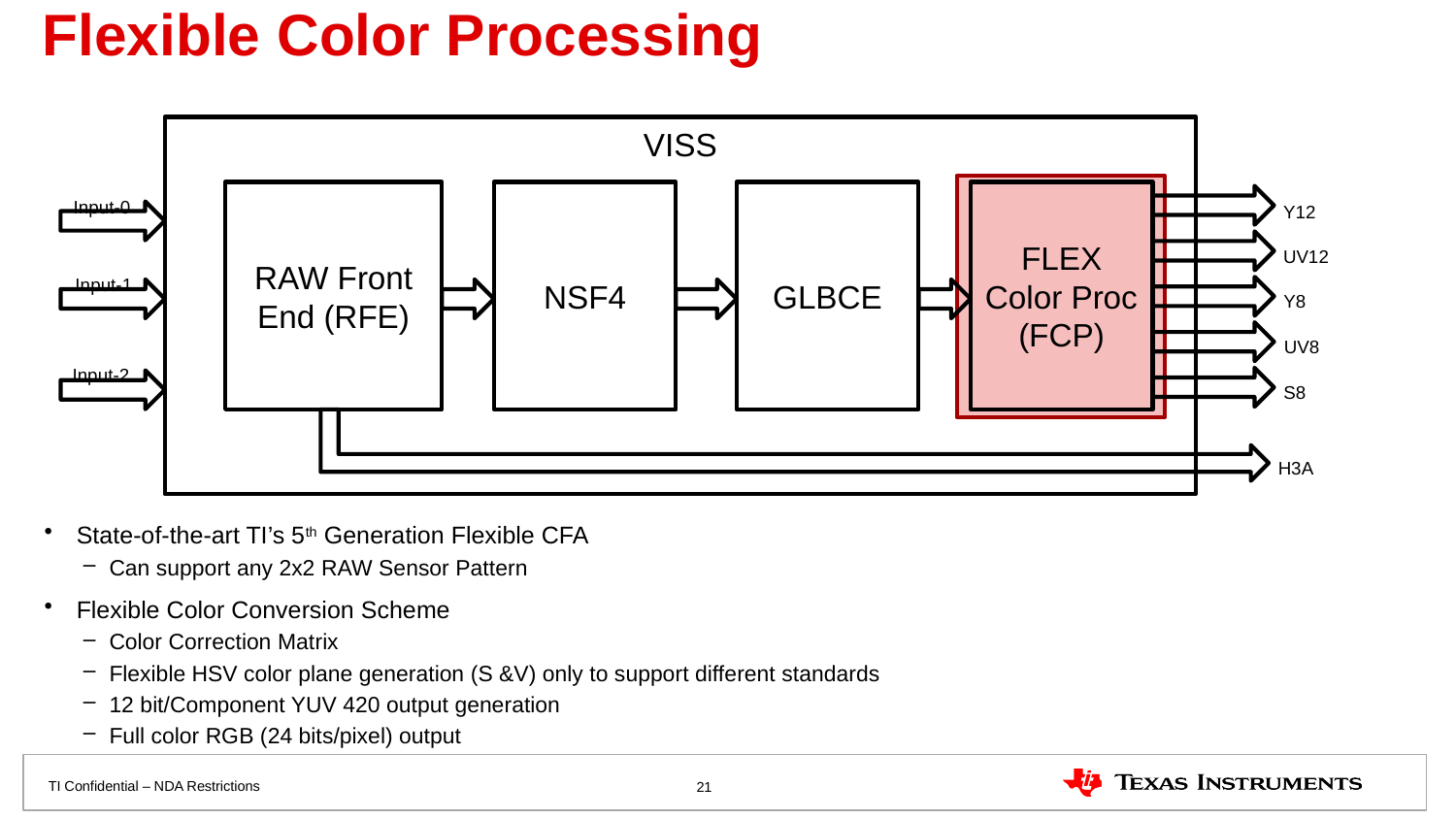

# Flexible Color Processing

VISS
RAW Front End (RFE)
NSF4
GLBCE
FLEX Color Proc (FCP)

Input-0
Y12

UV12
Input-1

Y8

UV8
Input-2

S8
H3A

State-of-the-art TI’s 5th Generation Flexible CFA
Can support any 2x2 RAW Sensor Pattern
Flexible Color Conversion Scheme
Color Correction Matrix
Flexible HSV color plane generation (S &V) only to support different standards
12 bit/Component YUV 420 output generation
Full color RGB (24 bits/pixel) output

21